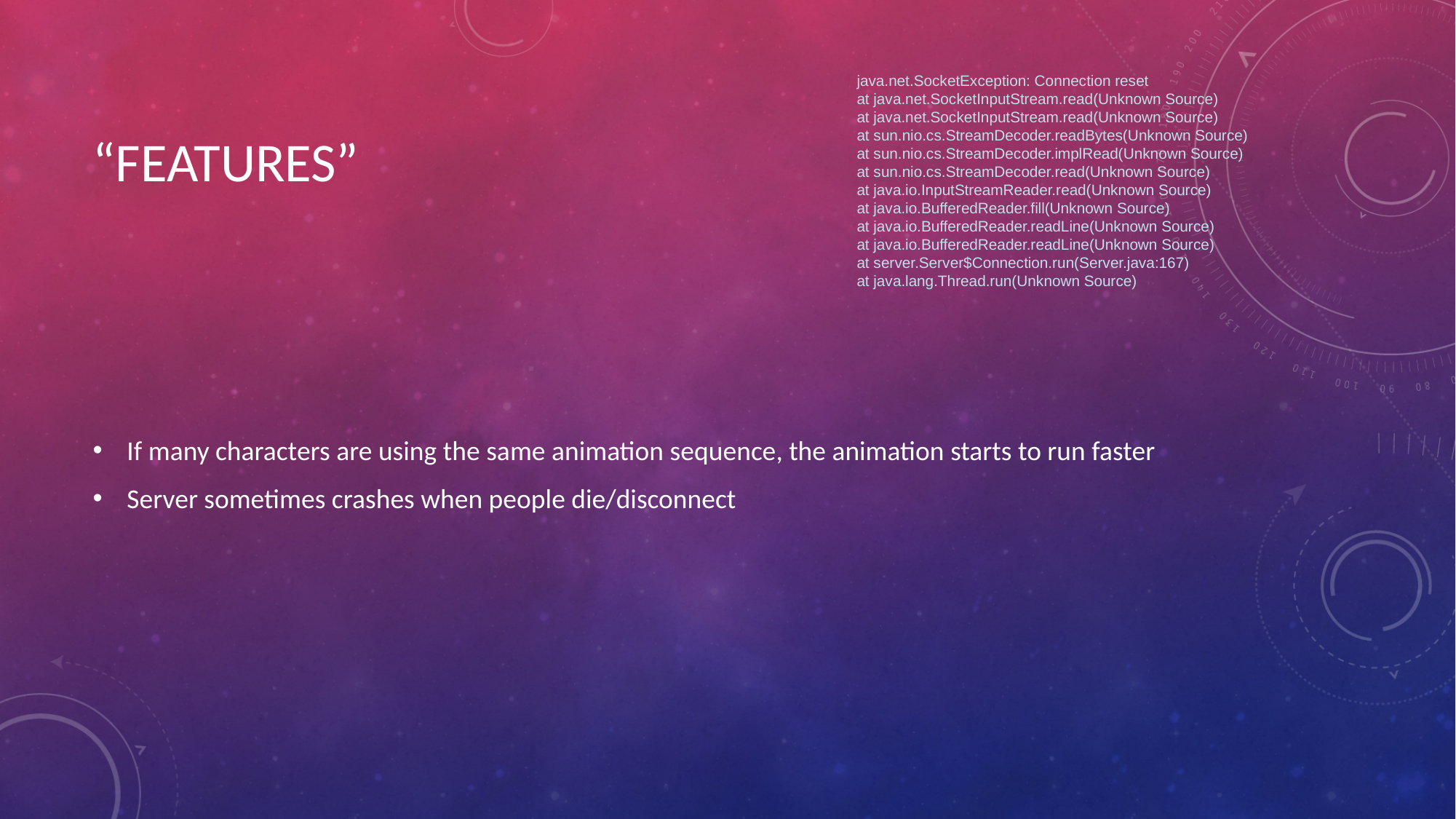

java.net.SocketException: Connection reset
at java.net.SocketInputStream.read(Unknown Source)
at java.net.SocketInputStream.read(Unknown Source)
at sun.nio.cs.StreamDecoder.readBytes(Unknown Source)
at sun.nio.cs.StreamDecoder.implRead(Unknown Source)
at sun.nio.cs.StreamDecoder.read(Unknown Source)
at java.io.InputStreamReader.read(Unknown Source)
at java.io.BufferedReader.fill(Unknown Source)
at java.io.BufferedReader.readLine(Unknown Source)
at java.io.BufferedReader.readLine(Unknown Source)
at server.Server$Connection.run(Server.java:167)
at java.lang.Thread.run(Unknown Source)
# “Features”
If many characters are using the same animation sequence, the animation starts to run faster
Server sometimes crashes when people die/disconnect